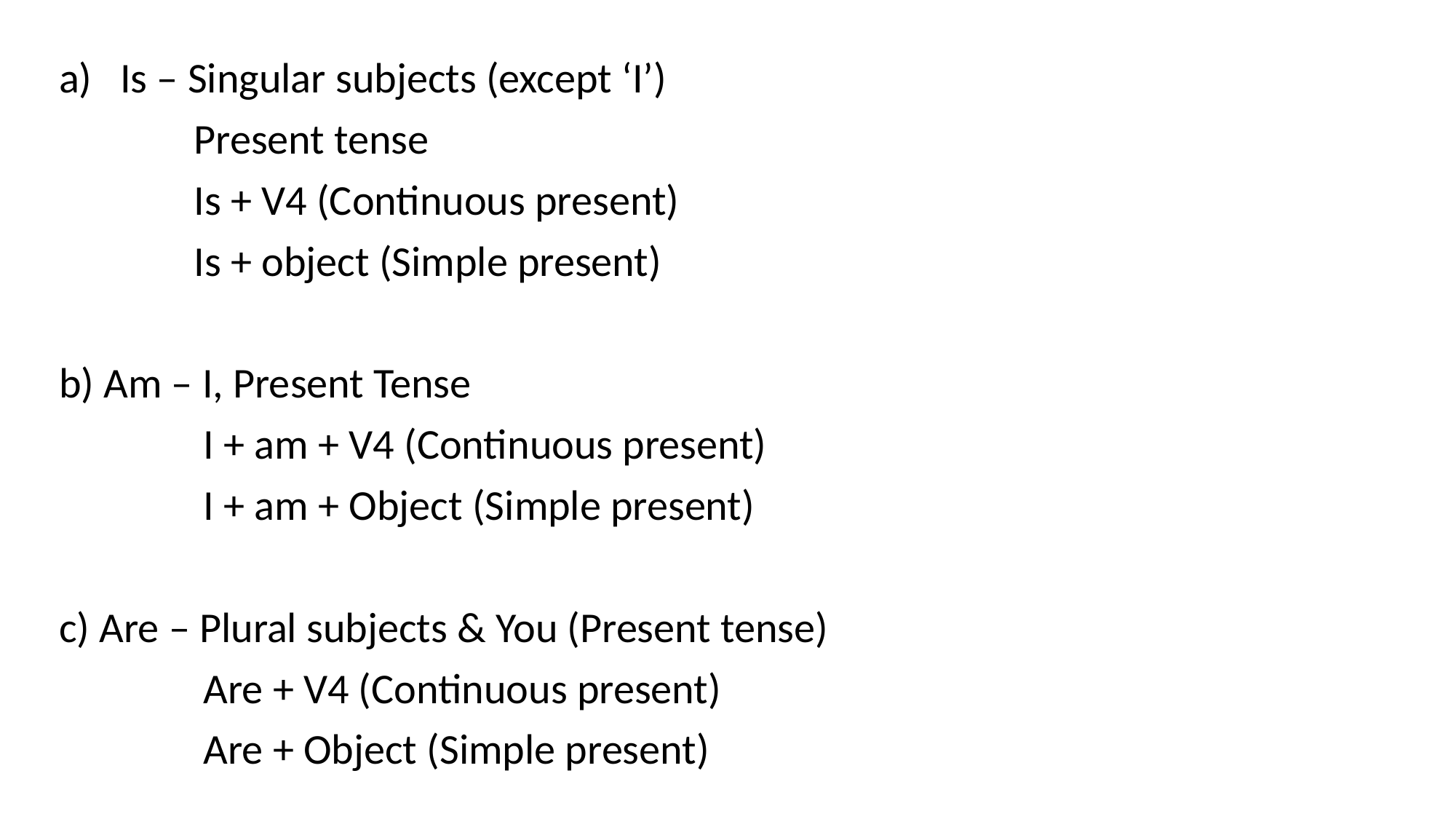

Is – Singular subjects (except ‘I’)
              Present tense
              Is + V4 (Continuous present)
              Is + object (Simple present)

b) Am – I, Present Tense
               I + am + V4 (Continuous present)
               I + am + Object (Simple present)

c) Are – Plural subjects & You (Present tense)
               Are + V4 (Continuous present)
               Are + Object (Simple present)